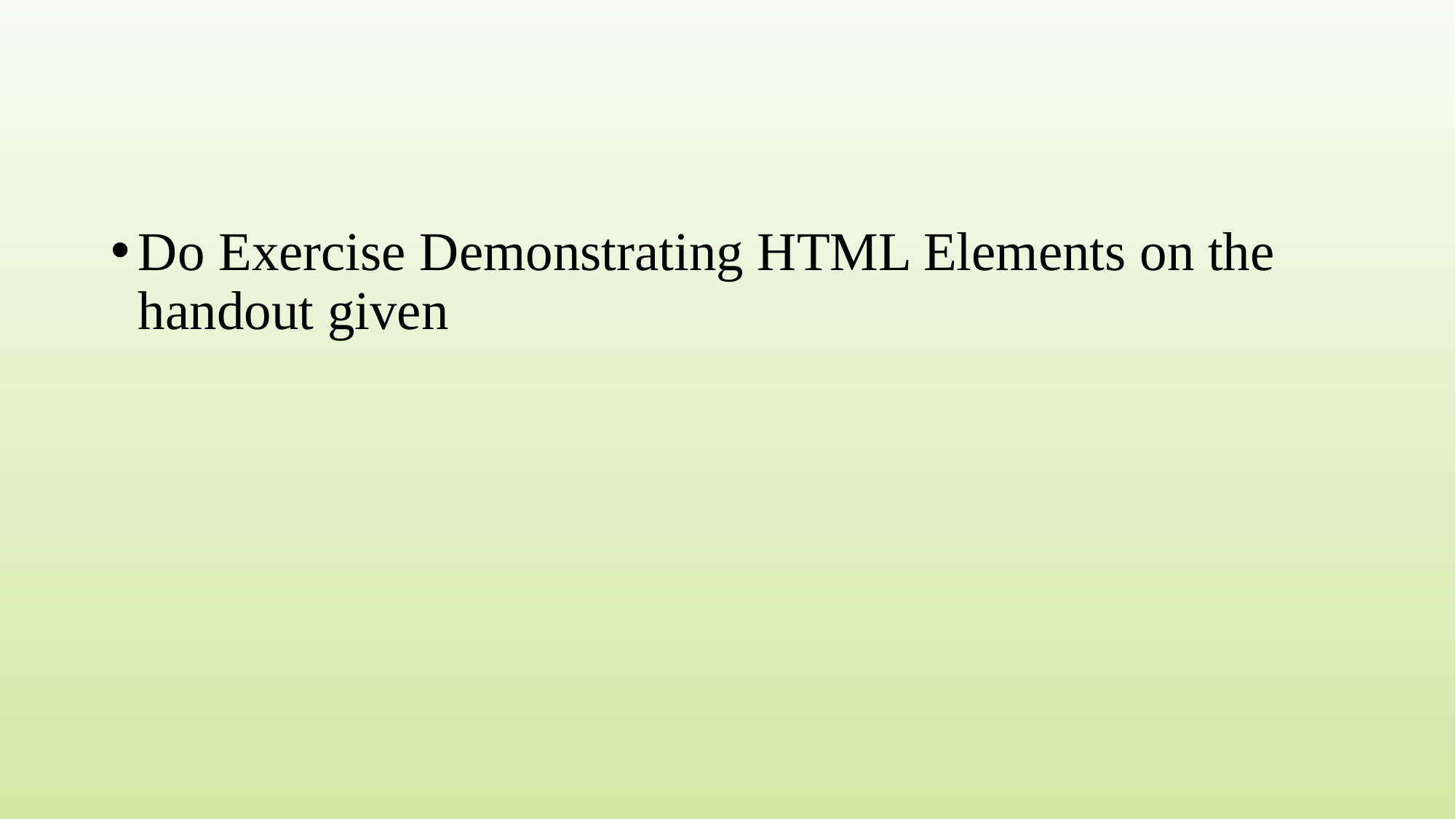

Do Exercise Demonstrating HTML Elements on the handout given